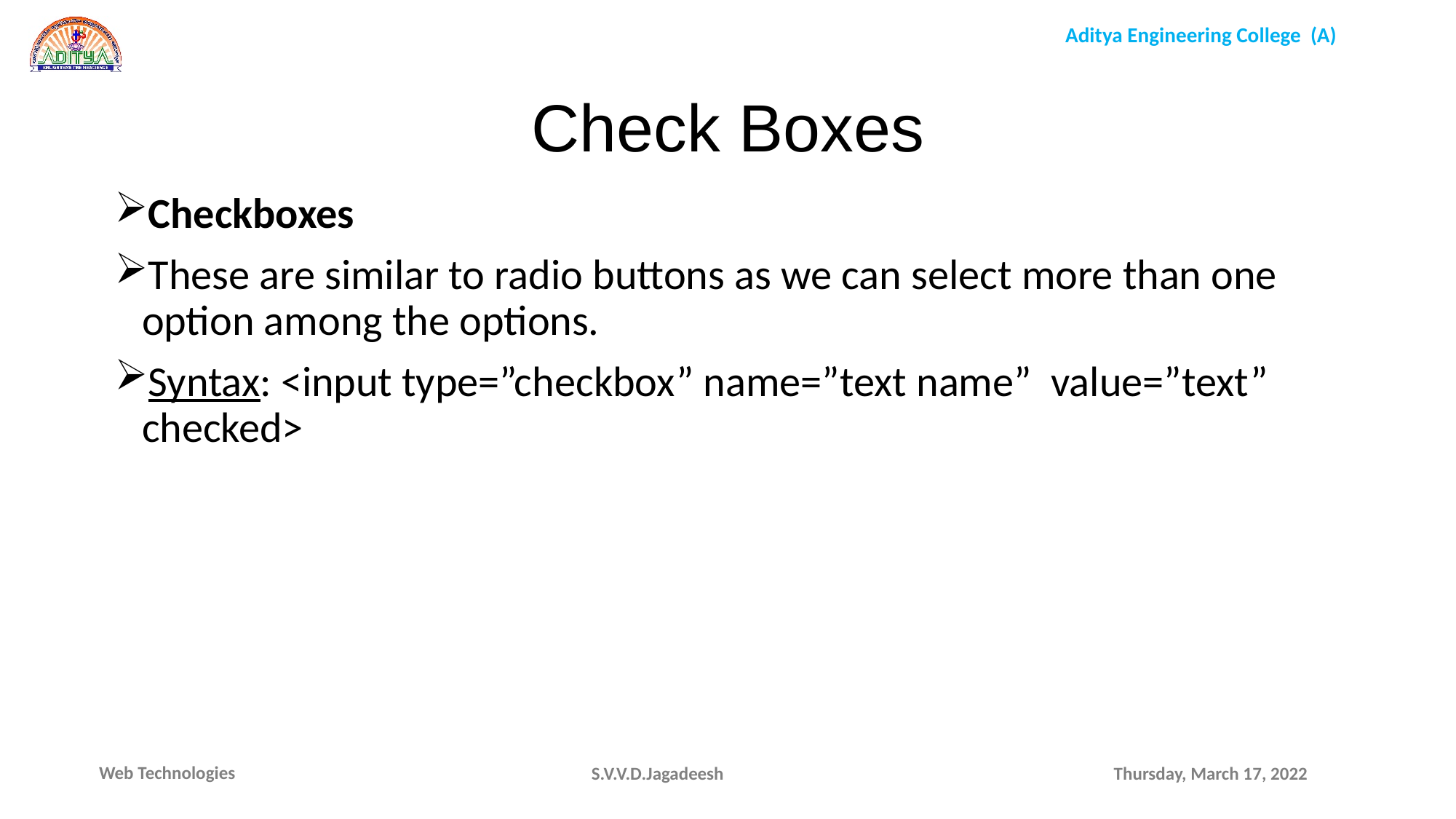

Check Boxes
Checkboxes
These are similar to radio buttons as we can select more than one option among the options.
Syntax: <input type=”checkbox” name=”text name”  value=”text” checked>
S.V.V.D.Jagadeesh
Thursday, March 17, 2022